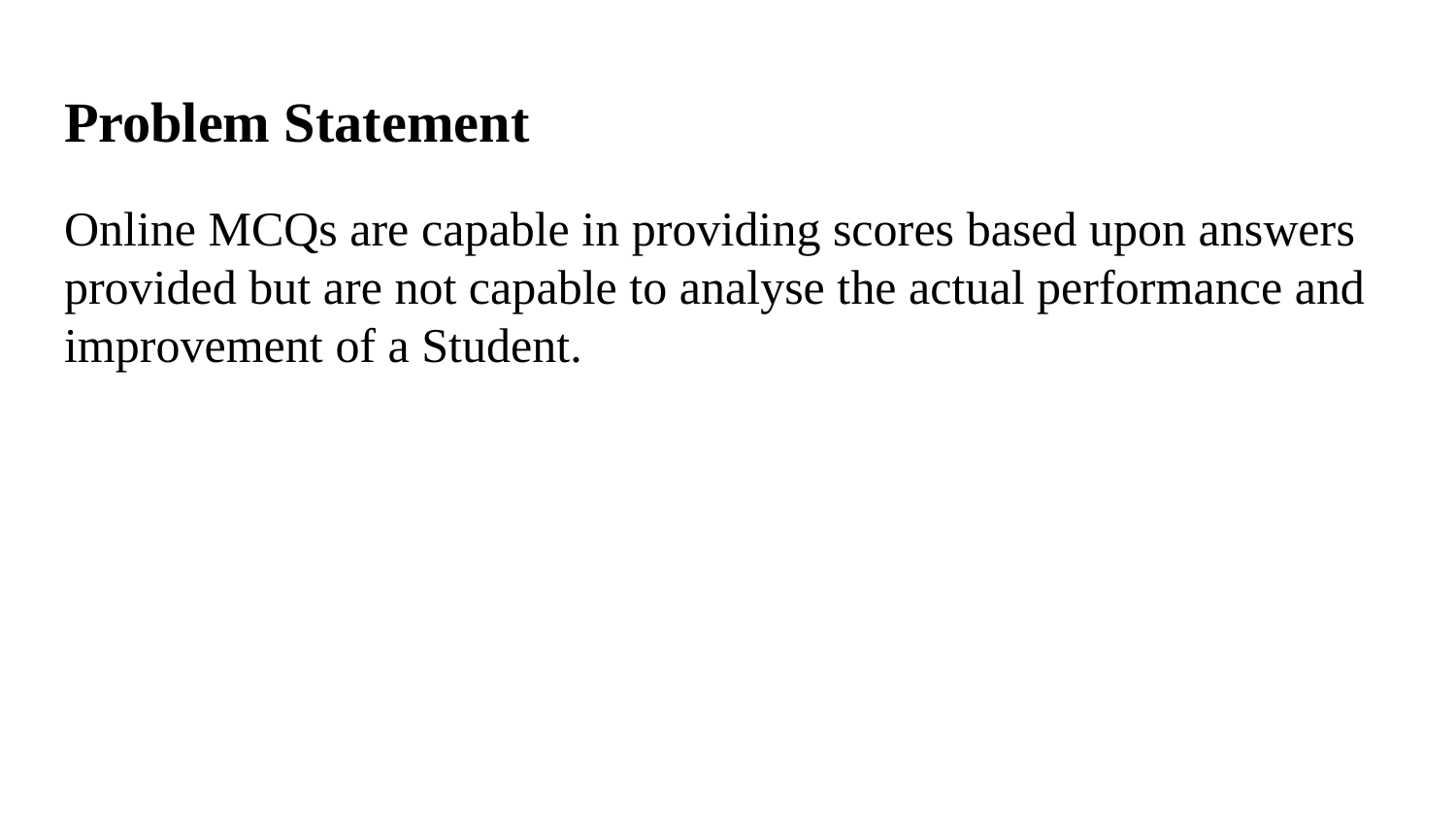

# Problem Statement
Online MCQs are capable in providing scores based upon answers provided but are not capable to analyse the actual performance and improvement of a Student.